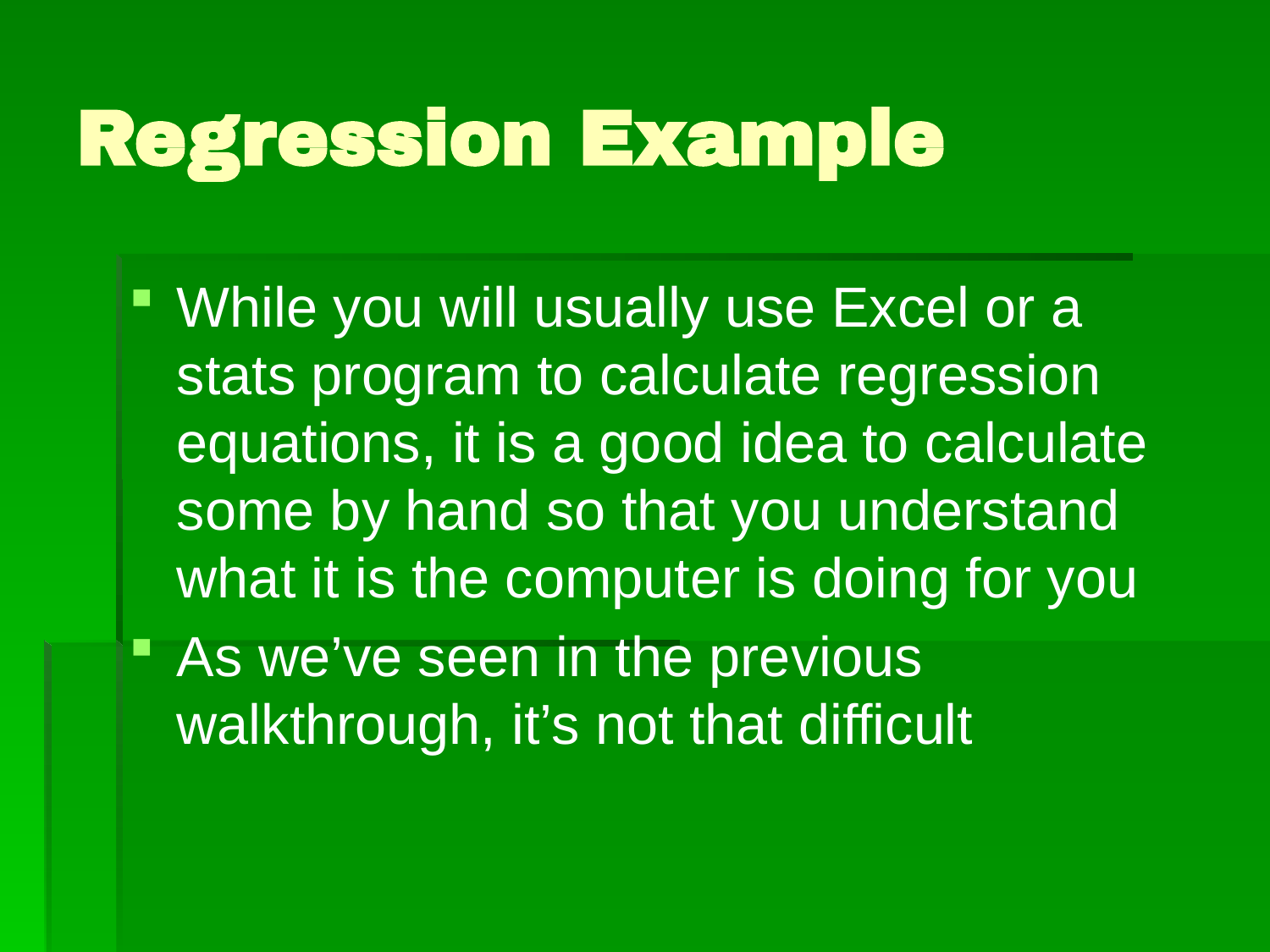

# Regression Example
While you will usually use Excel or a stats program to calculate regression equations, it is a good idea to calculate some by hand so that you understand what it is the computer is doing for you
As we’ve seen in the previous walkthrough, it’s not that difficult